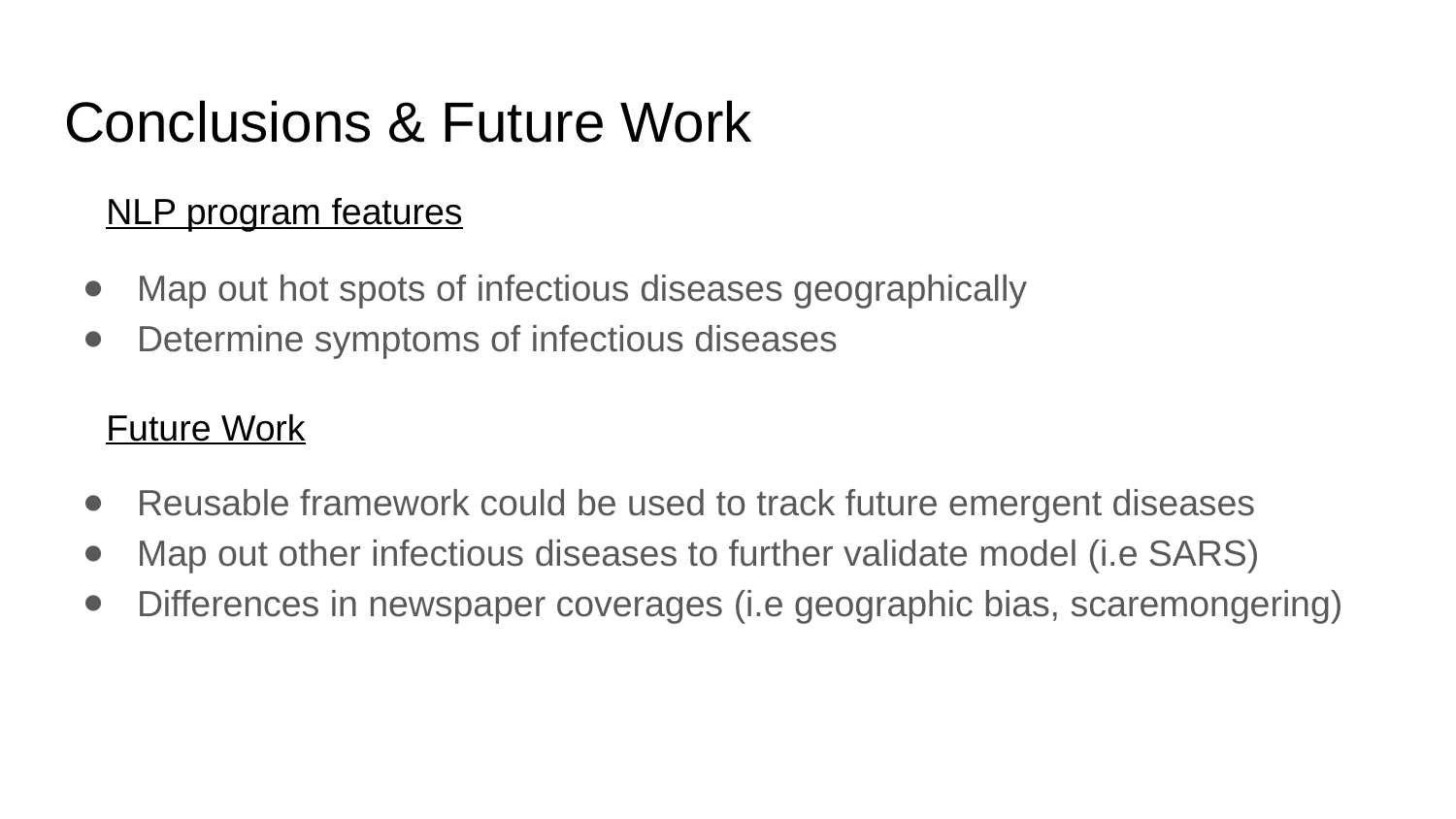

# Conclusions & Future Work
NLP program features
Map out hot spots of infectious diseases geographically
Determine symptoms of infectious diseases
Future Work
Reusable framework could be used to track future emergent diseases
Map out other infectious diseases to further validate model (i.e SARS)
Differences in newspaper coverages (i.e geographic bias, scaremongering)